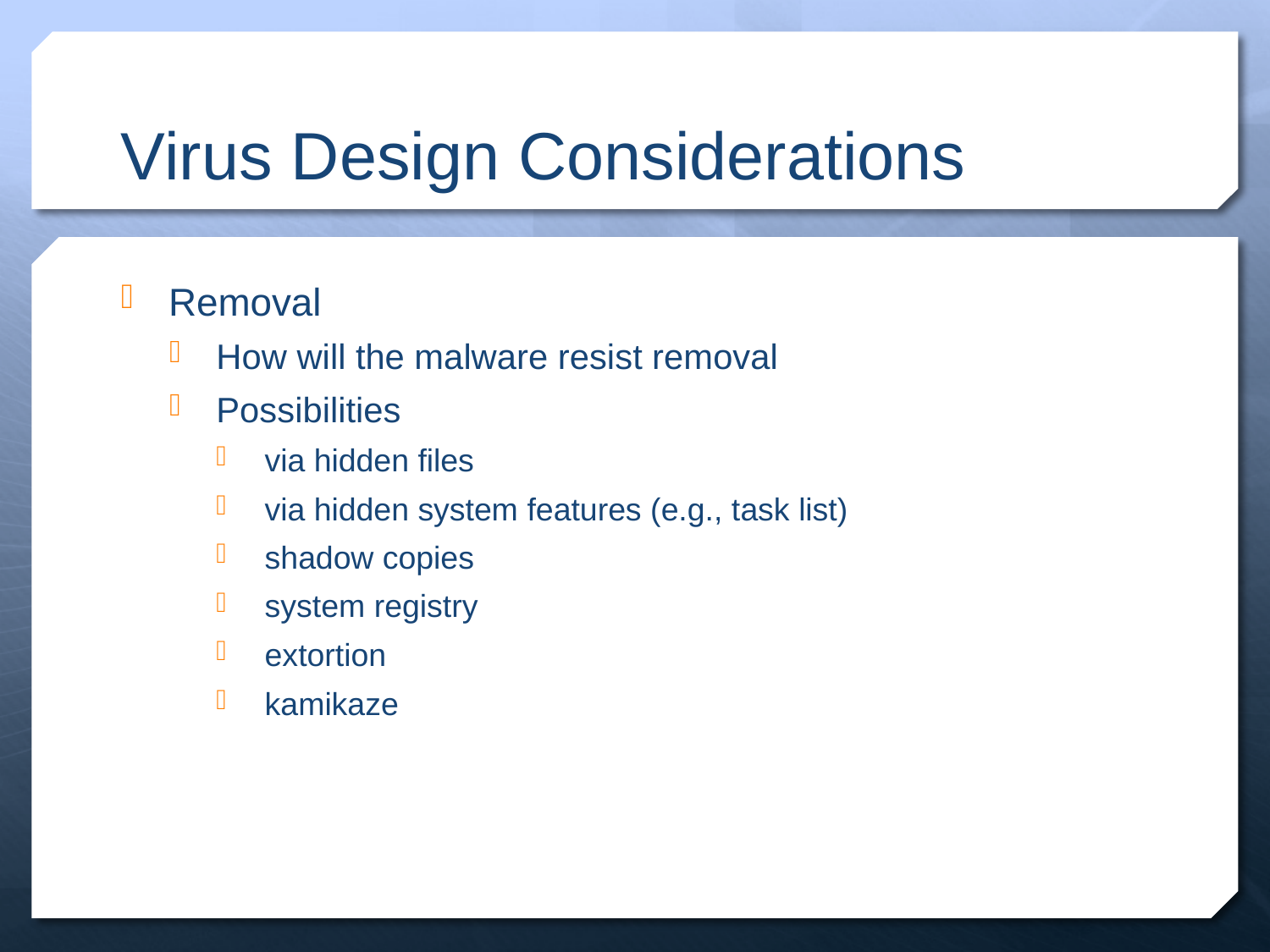

# Virus Design Considerations
Removal
How will the malware resist removal
Possibilities
via hidden files
via hidden system features (e.g., task list)
shadow copies
system registry
extortion
kamikaze